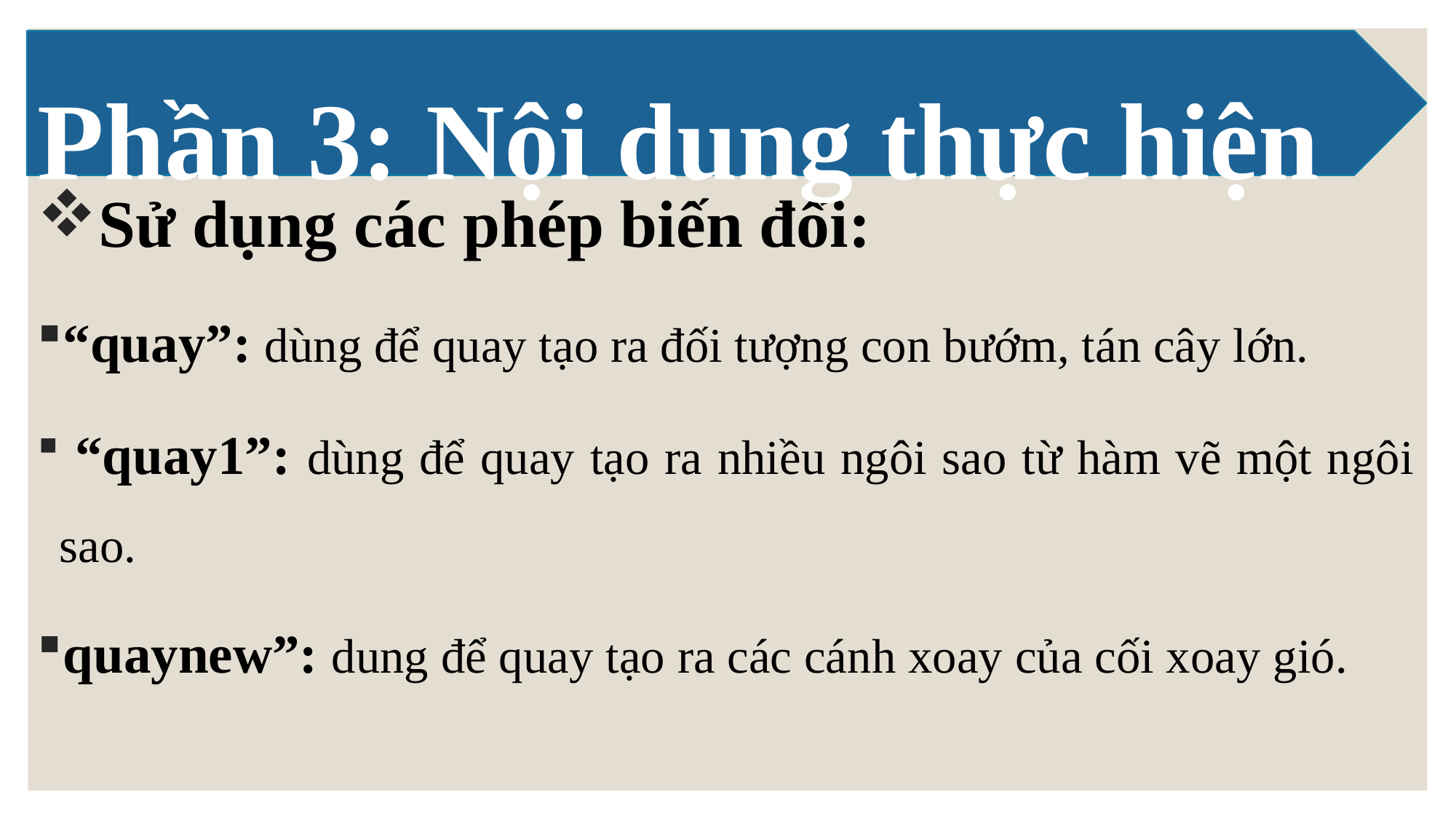

Phần 3: Nội dung thực hiện
Sử dụng các phép biến đổi:
“quay”: dùng để quay tạo ra đối tượng con bướm, tán cây lớn.
 “quay1”: dùng để quay tạo ra nhiều ngôi sao từ hàm vẽ một ngôi sao.
quaynew”: dung để quay tạo ra các cánh xoay của cối xoay gió.